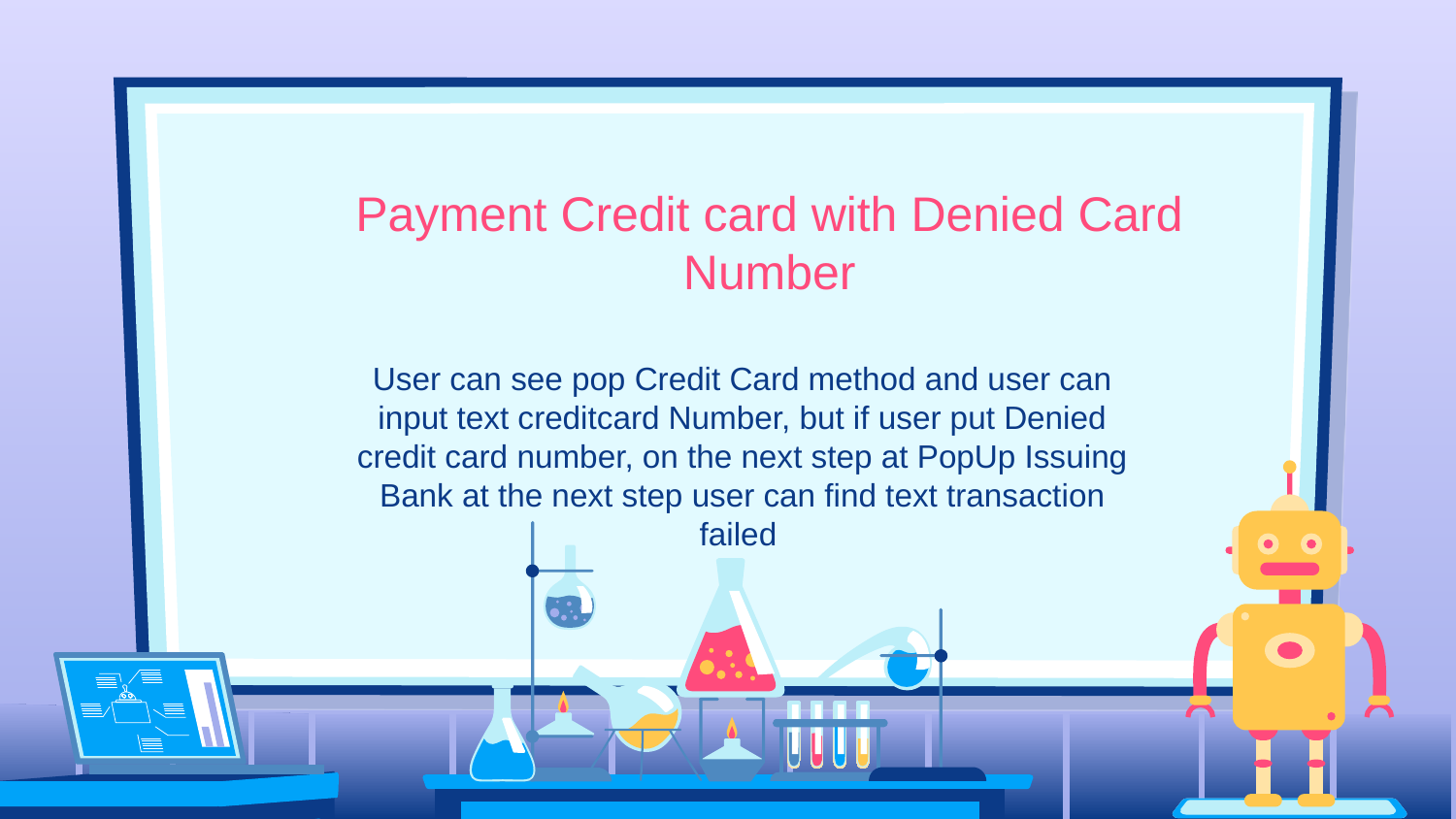

# Payment Credit card with Denied Card Number
User can see pop Credit Card method and user can input text creditcard Number, but if user put Denied credit card number, on the next step at PopUp Issuing Bank at the next step user can find text transaction failed